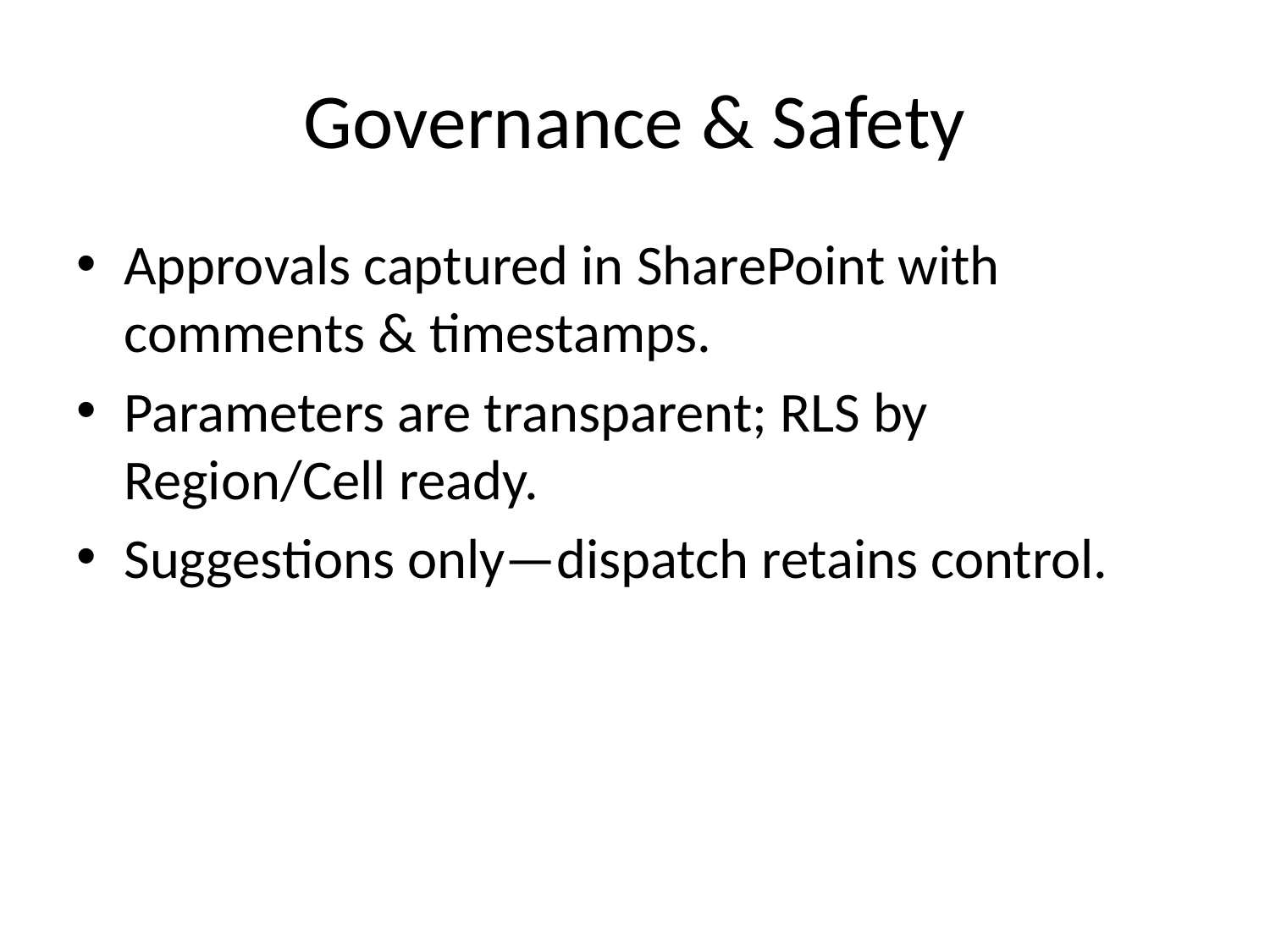

# Governance & Safety
Approvals captured in SharePoint with comments & timestamps.
Parameters are transparent; RLS by Region/Cell ready.
Suggestions only—dispatch retains control.